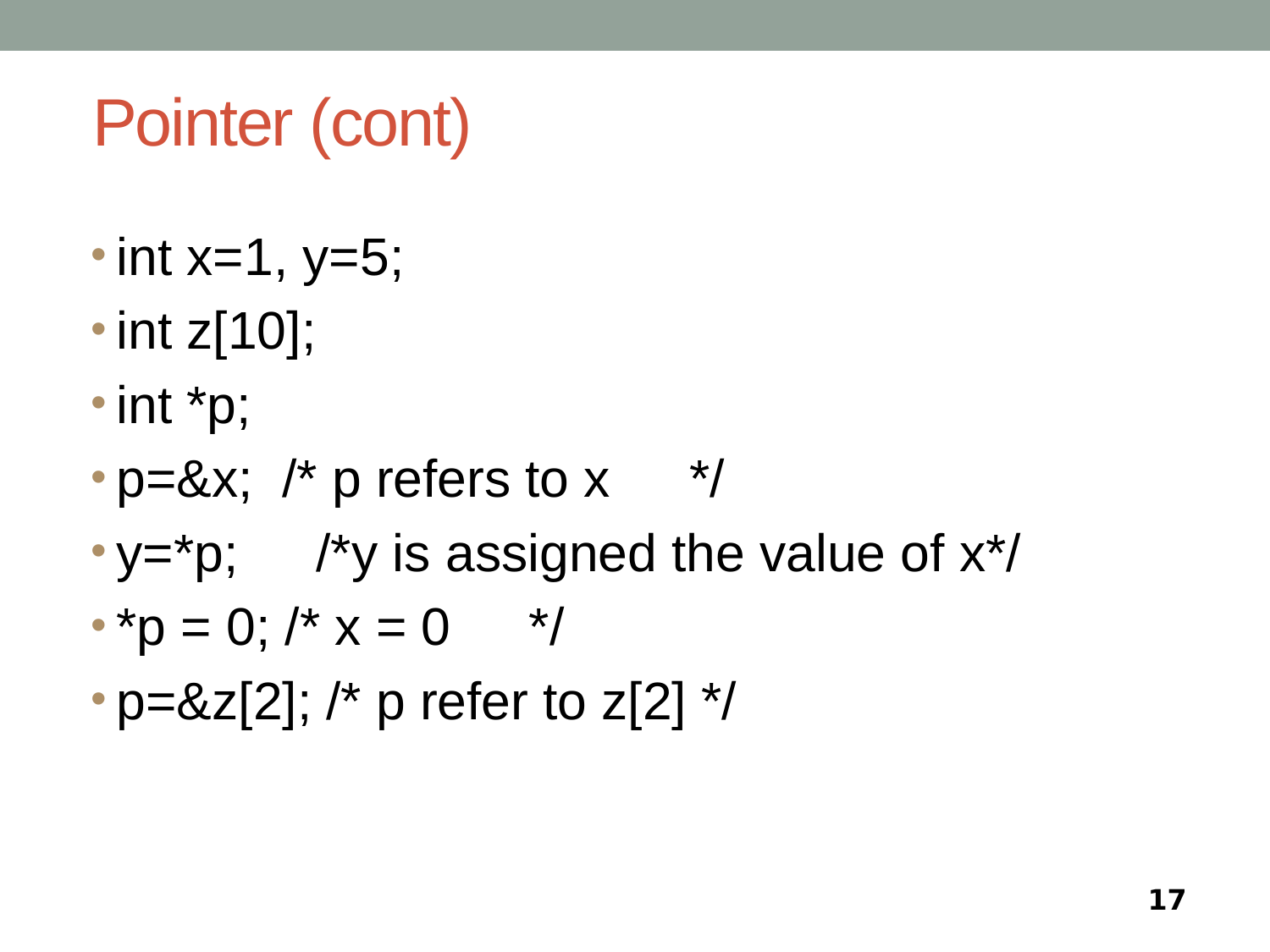

# Pointer (cont)
int x=1, y=5;
int z[10];
int *p;
p=&x;  /* p refers to x　*/
y=*p;　/*y is assigned the value of x*/
*p = 0; /* x = 0　*/
p=&z[2]; /* p refer to z[2] */
17